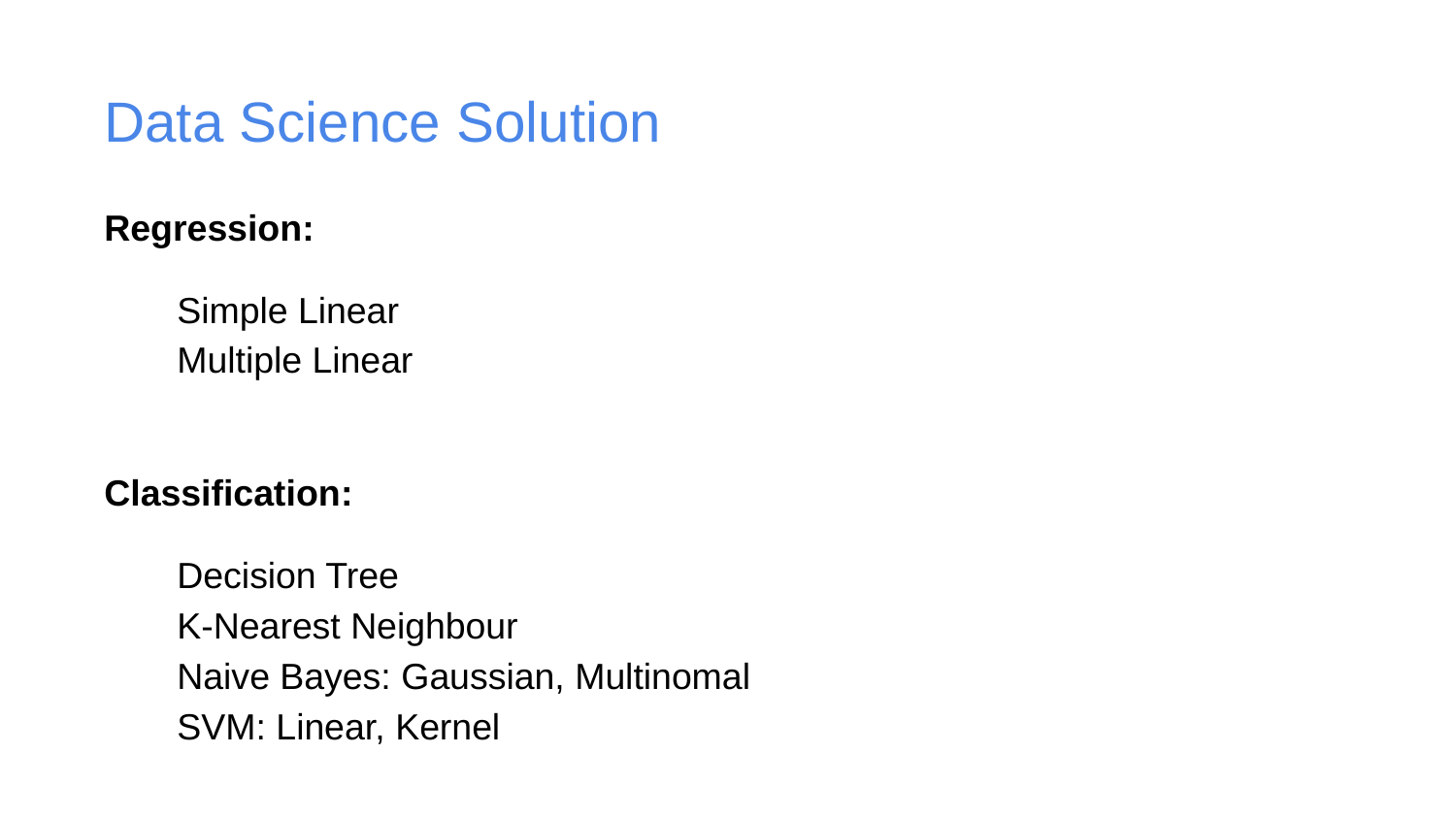

# Data Science Solution
Regression:
Simple Linear
Multiple Linear
Classification:
Decision Tree
K-Nearest Neighbour
Naive Bayes: Gaussian, Multinomal
SVM: Linear, Kernel